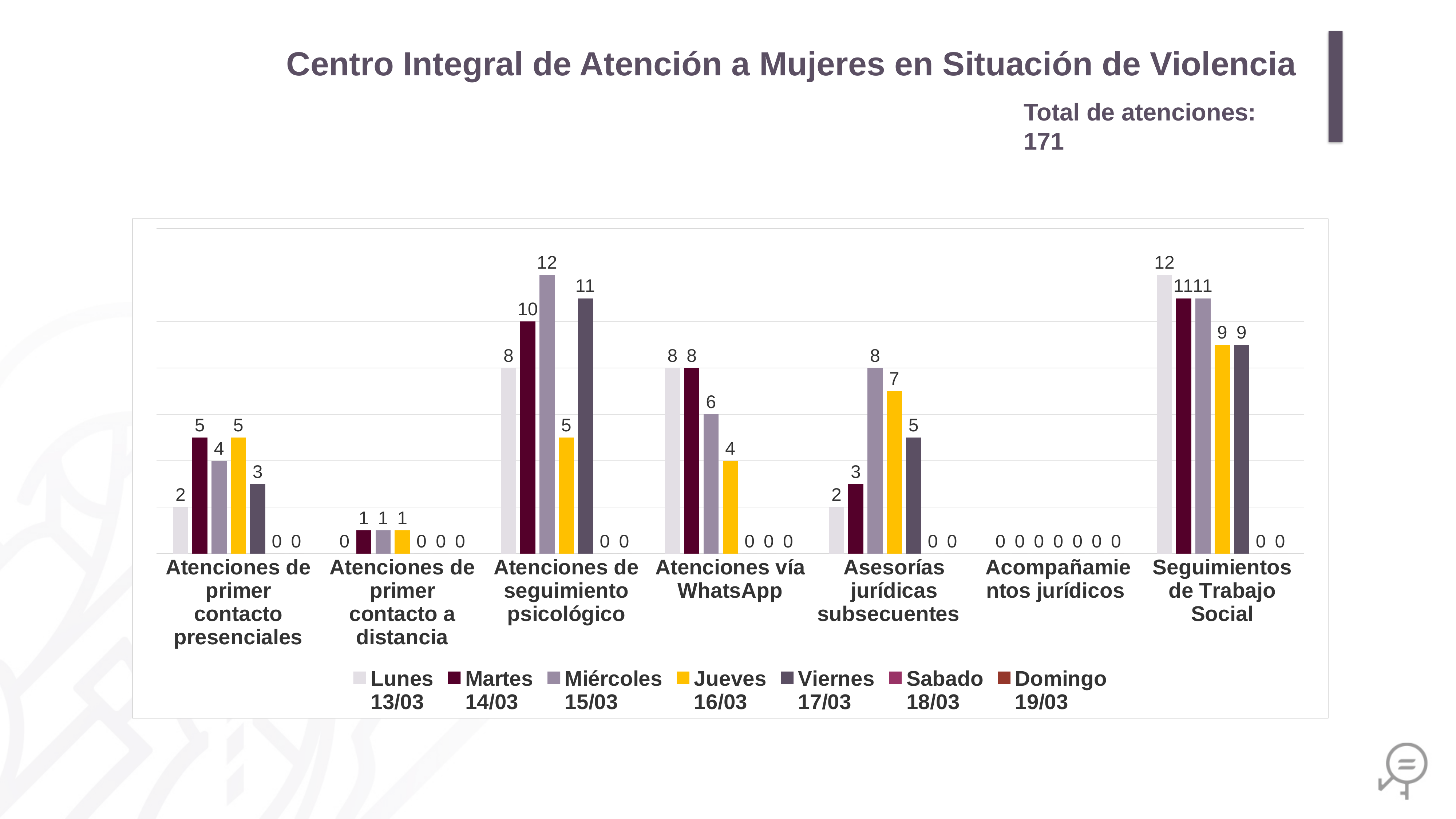

Centro Integral de Atención a Mujeres en Situación de Violencia
Total de atenciones: 171

### Chart

| Category | Lunes
13/03 | Martes
14/03 | Miércoles
15/03 | Jueves
16/03 | Viernes
17/03 | Sabado
18/03 | Domingo
19/03 |
|---|---|---|---|---|---|---|---|
| Atenciones de primer contacto presenciales | 2.0 | 5.0 | 4.0 | 5.0 | 3.0 | 0.0 | 0.0 |
| Atenciones de primer contacto a distancia | 0.0 | 1.0 | 1.0 | 1.0 | 0.0 | 0.0 | 0.0 |
| Atenciones de seguimiento psicológico | 8.0 | 10.0 | 12.0 | 5.0 | 11.0 | 0.0 | 0.0 |
| Atenciones vía WhatsApp | 8.0 | 8.0 | 6.0 | 4.0 | 0.0 | 0.0 | 0.0 |
| Asesorías jurídicas subsecuentes   | 2.0 | 3.0 | 8.0 | 7.0 | 5.0 | 0.0 | 0.0 |
| Acompañamientos jurídicos  | 0.0 | 0.0 | 0.0 | 0.0 | 0.0 | 0.0 | 0.0 |
| Seguimientos de Trabajo Social | 12.0 | 11.0 | 11.0 | 9.0 | 9.0 | 0.0 | 0.0 |